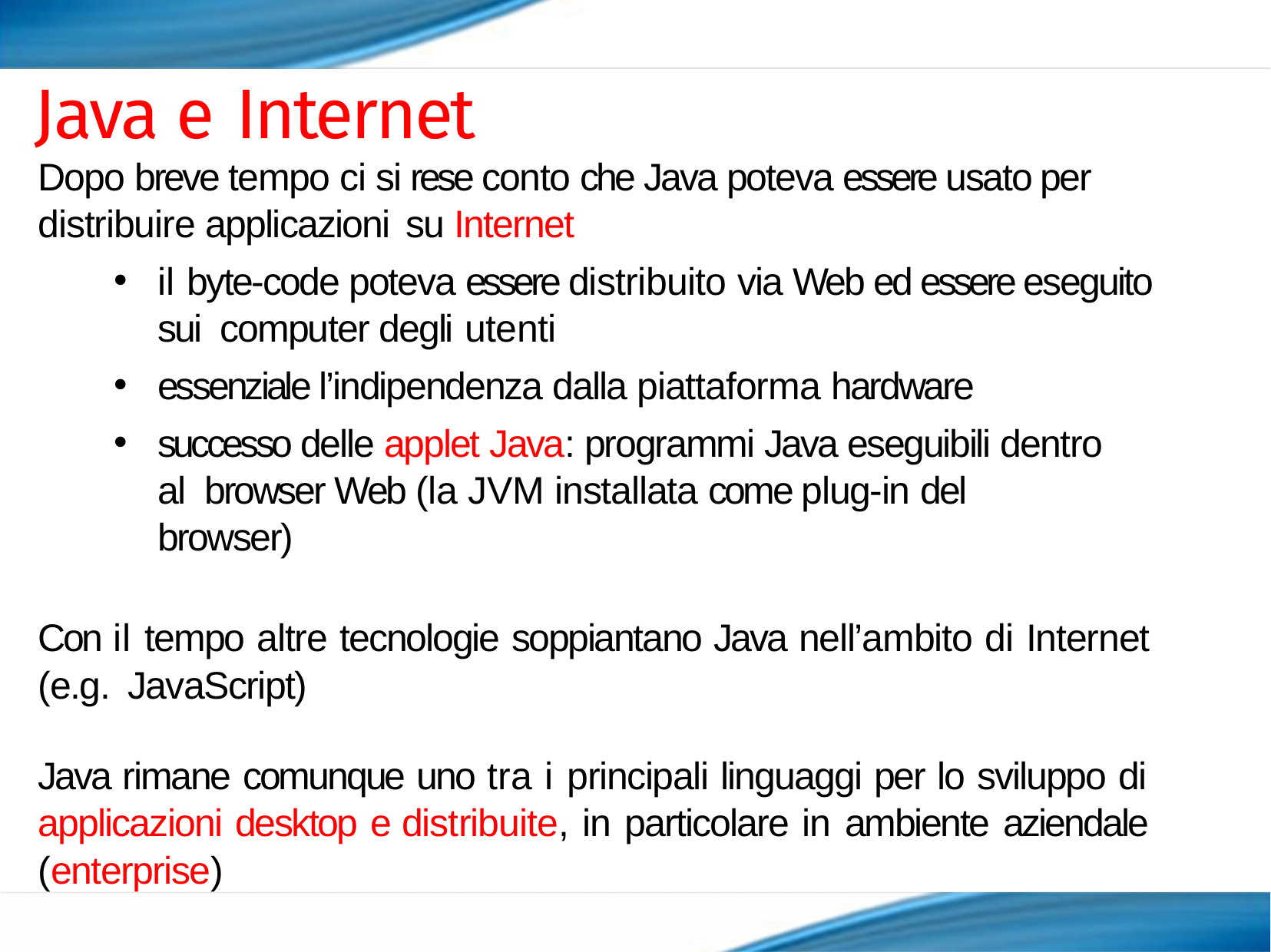

# Java e Internet
Dopo breve tempo ci si rese conto che Java poteva essere usato per  distribuire applicazioni su Internet
il byte-code poteva essere distribuito via Web ed essere eseguito sui  computer degli utenti
essenziale l’indipendenza dalla piattaforma hardware
successo delle applet Java: programmi Java eseguibili dentro al  browser Web (la JVM installata come plug-in del browser)

Con il tempo altre tecnologie soppiantano Java nell’ambito di Internet  (e.g. JavaScript)

Java rimane comunque uno tra i principali linguaggi per lo sviluppo di  applicazioni desktop e distribuite, in particolare in ambiente aziendale  (enterprise)